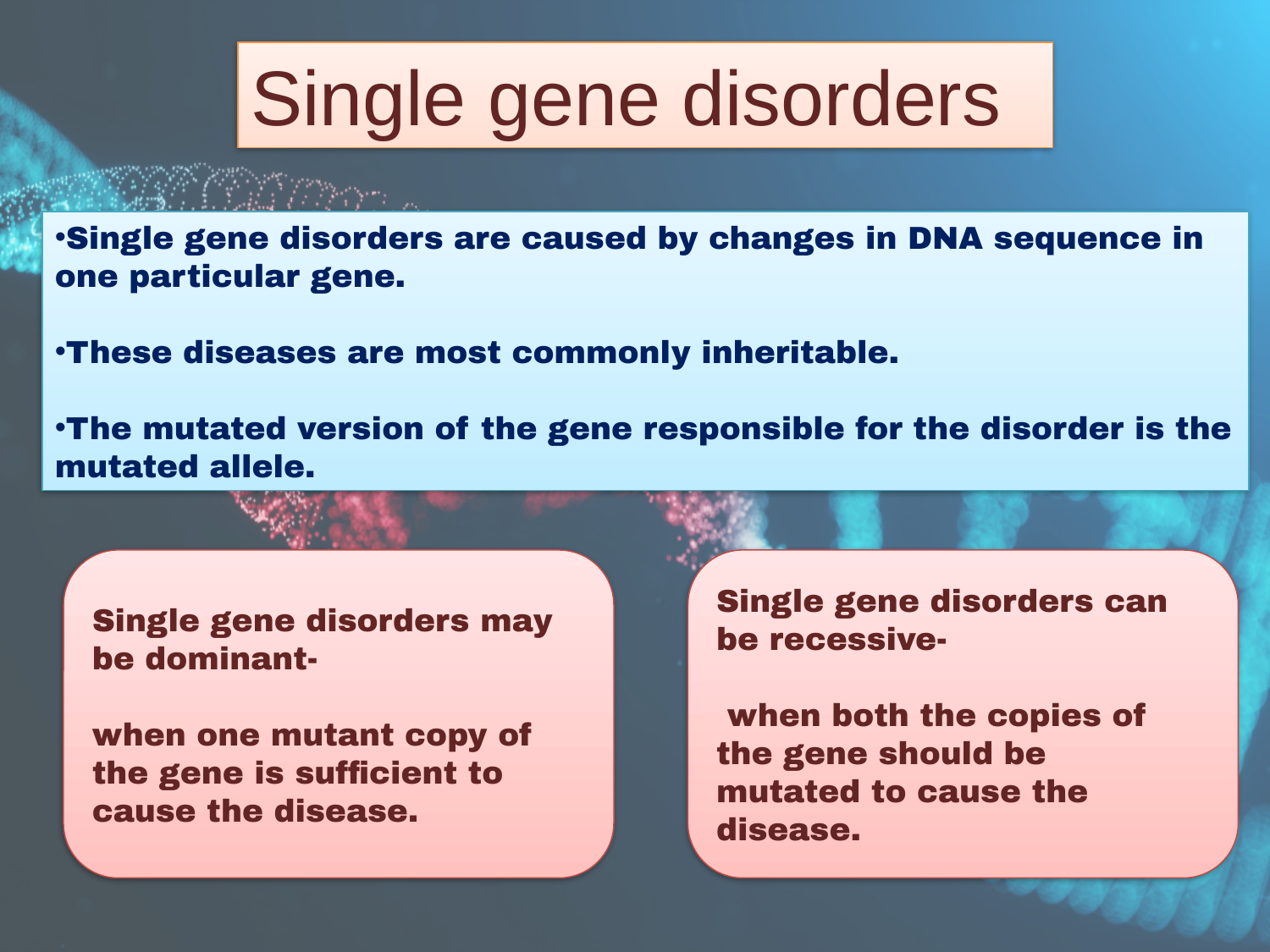

Single gene disorders
Single gene disorders are caused by changes in DNA sequence in one particular gene.

These diseases are most commonly inheritable.

The mutated version of the gene responsible for the disorder is the mutated allele.
Single gene disorders may be dominant-

when one mutant copy of the gene is sufficient to cause the disease.
Single gene disorders can be recessive-

 when both the copies of the gene should be mutated to cause the disease.